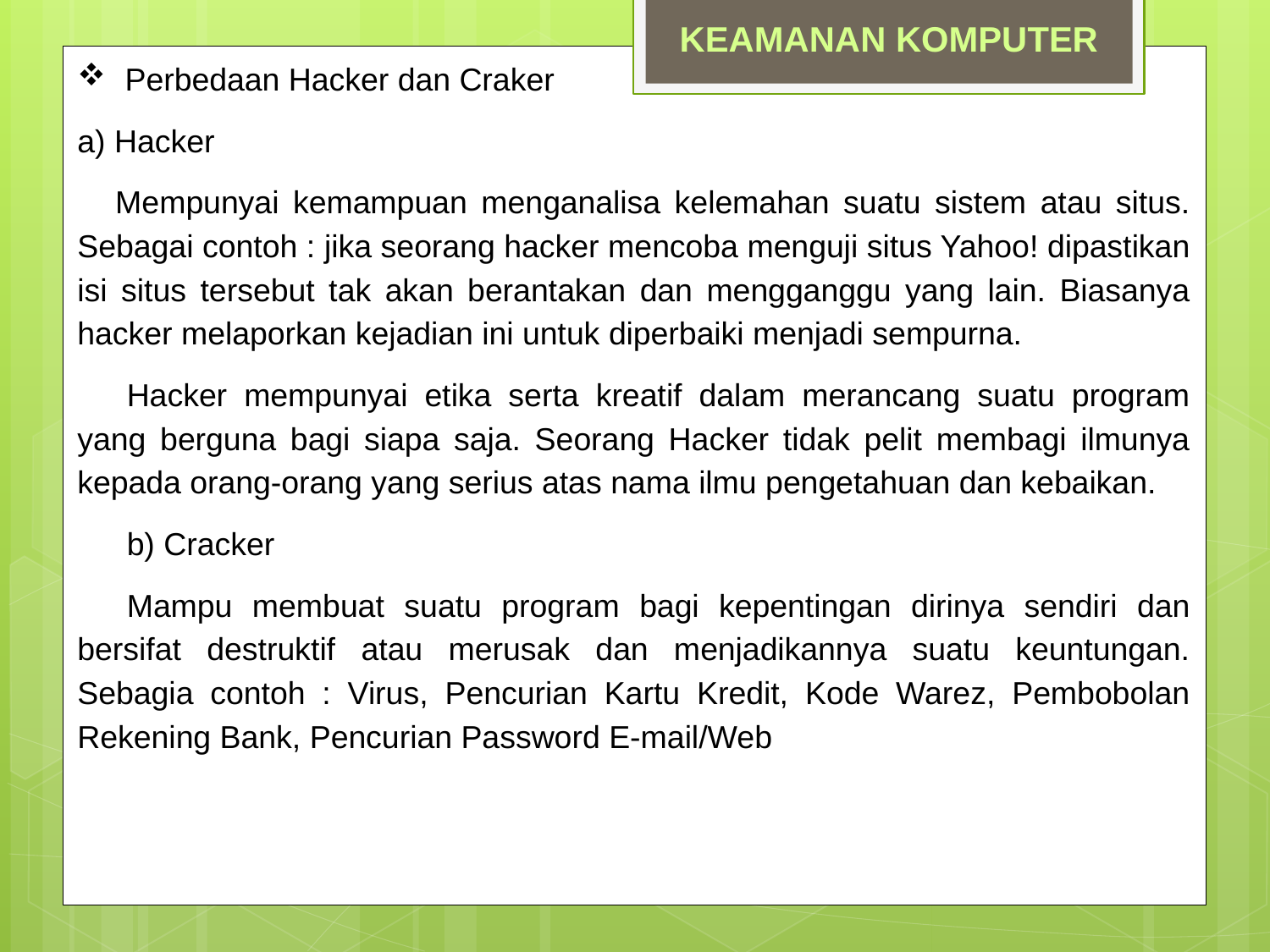

KEAMANAN KOMPUTER
Perbedaan Hacker dan Craker
a) Hacker
Mempunyai kemampuan menganalisa kelemahan suatu sistem atau situs. Sebagai contoh : jika seorang hacker mencoba menguji situs Yahoo! dipastikan isi situs tersebut tak akan berantakan dan mengganggu yang lain. Biasanya hacker melaporkan kejadian ini untuk diperbaiki menjadi sempurna.
Hacker mempunyai etika serta kreatif dalam merancang suatu program yang berguna bagi siapa saja. Seorang Hacker tidak pelit membagi ilmunya kepada orang-orang yang serius atas nama ilmu pengetahuan dan kebaikan.
b) Cracker
Mampu membuat suatu program bagi kepentingan dirinya sendiri dan bersifat destruktif atau merusak dan menjadikannya suatu keuntungan. Sebagia contoh : Virus, Pencurian Kartu Kredit, Kode Warez, Pembobolan Rekening Bank, Pencurian Password E-mail/Web